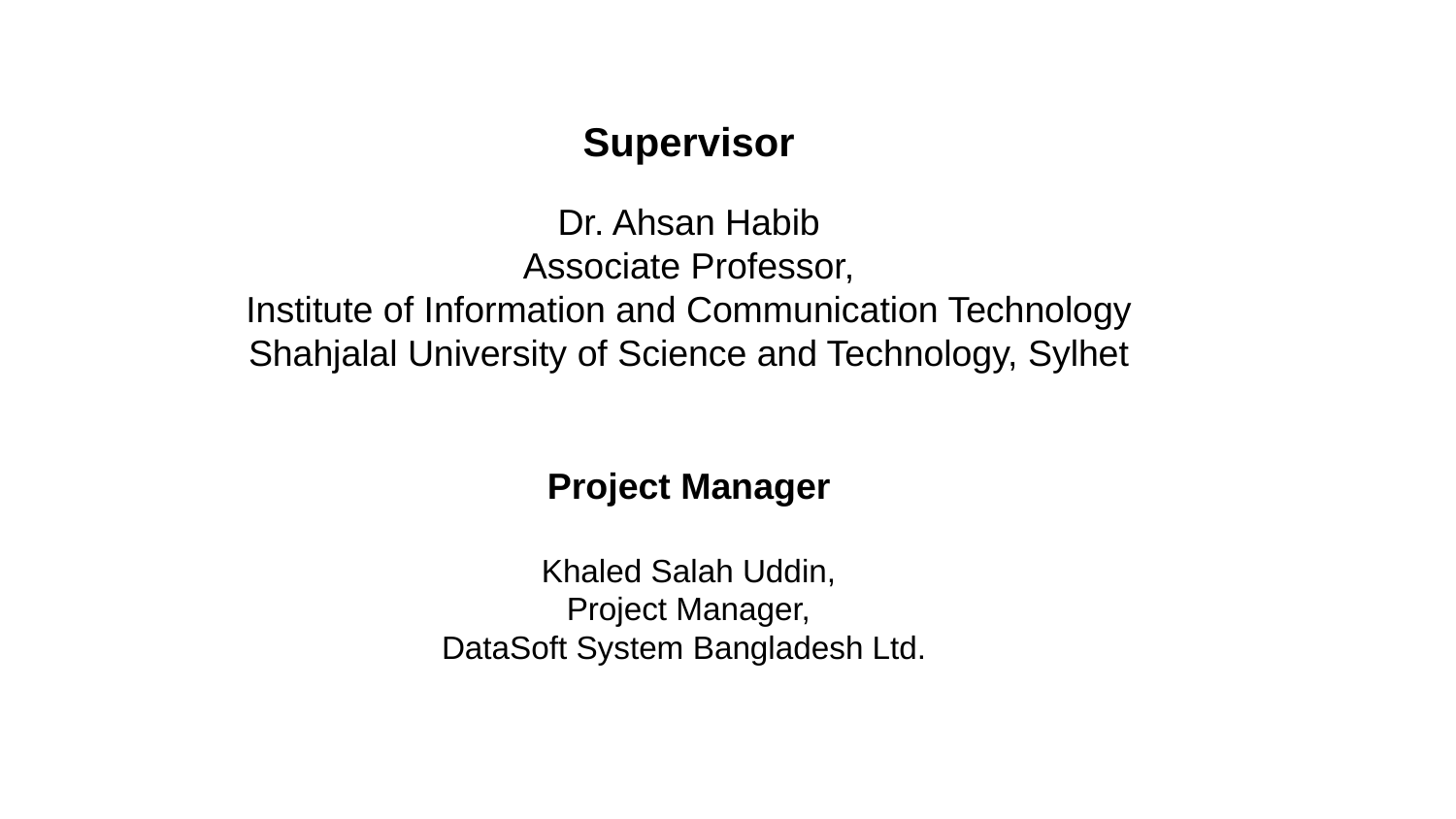

Supervisor

Dr. Ahsan Habib
Associate Professor,
Institute of Information and Communication Technology
Shahjalal University of Science and Technology, Sylhet
Project Manager

Khaled Salah Uddin,
Project Manager,
DataSoft System Bangladesh Ltd.